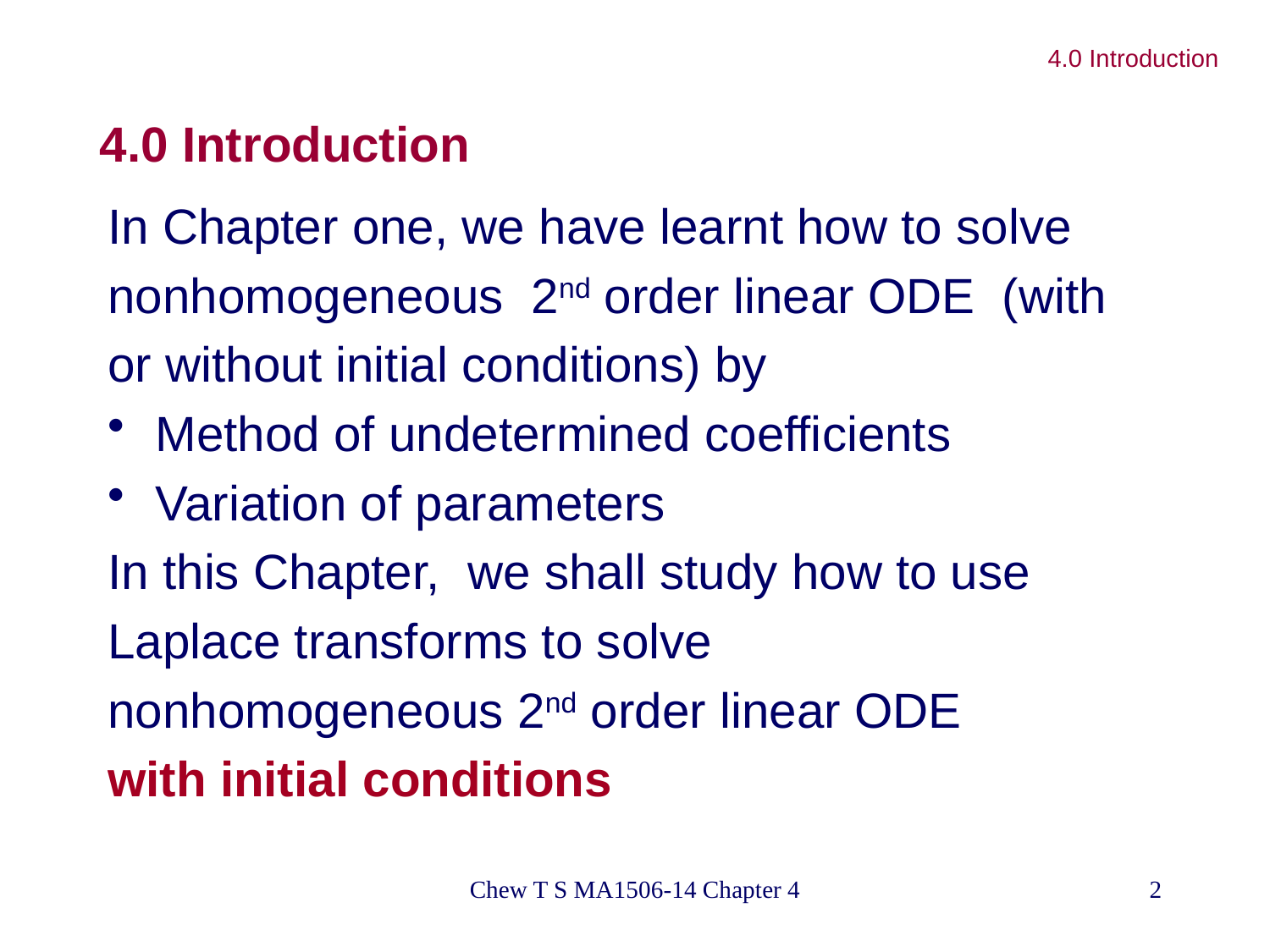

4.0 Introduction
4.0 Introduction
In Chapter one, we have learnt how to solve
nonhomogeneous  2nd order linear ODE  (with
or without initial conditions) by
Method of undetermined coefficients
Variation of parameters
In this Chapter,  we shall study how to use
Laplace transforms to solve
nonhomogeneous 2nd order linear ODE
with initial conditions
Chew T S MA1506-14 Chapter 4
2